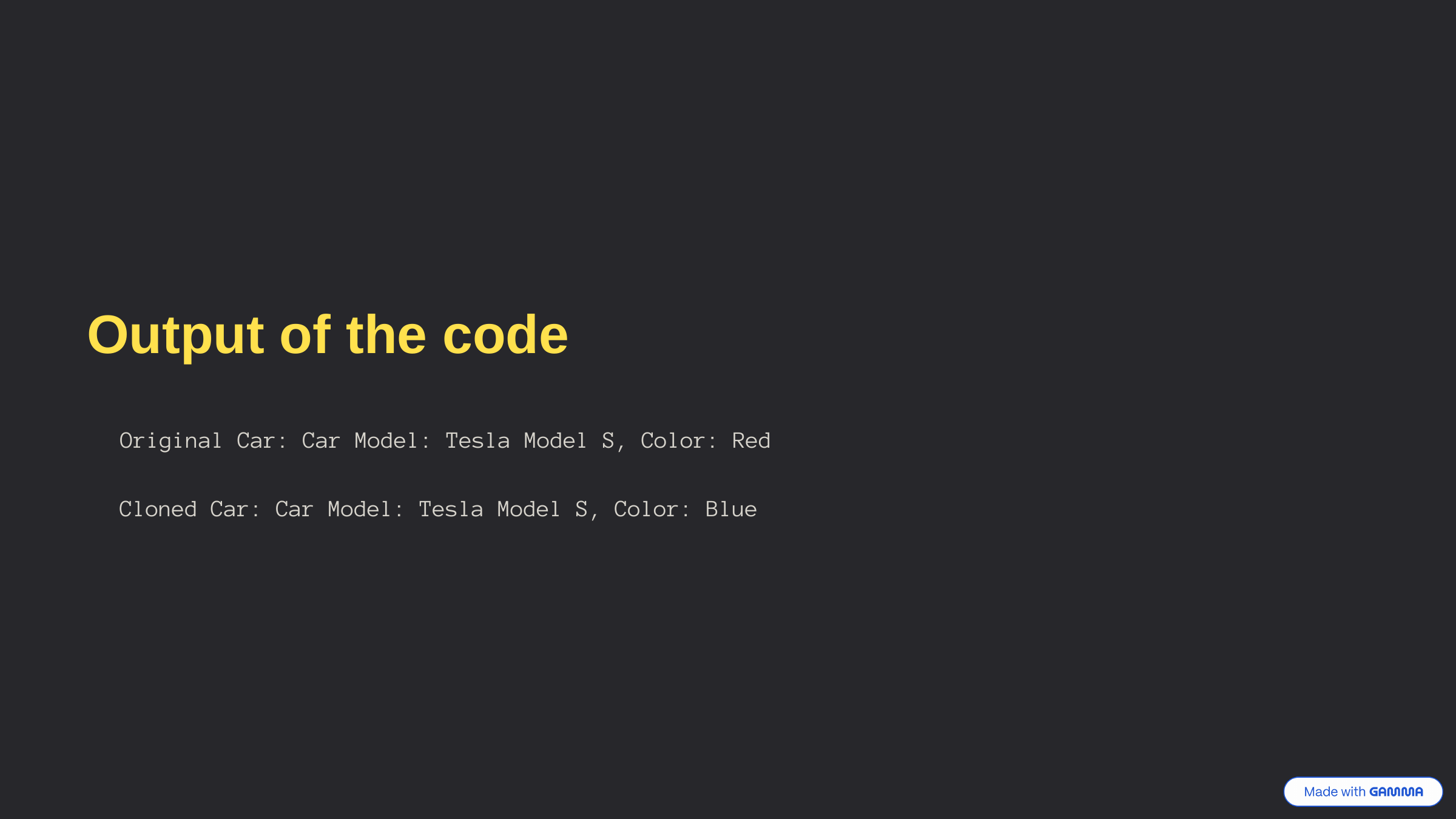

Output of the code
Original Car: Car Model: Tesla Model S, Color: Red
Cloned Car: Car Model: Tesla Model S, Color: Blue